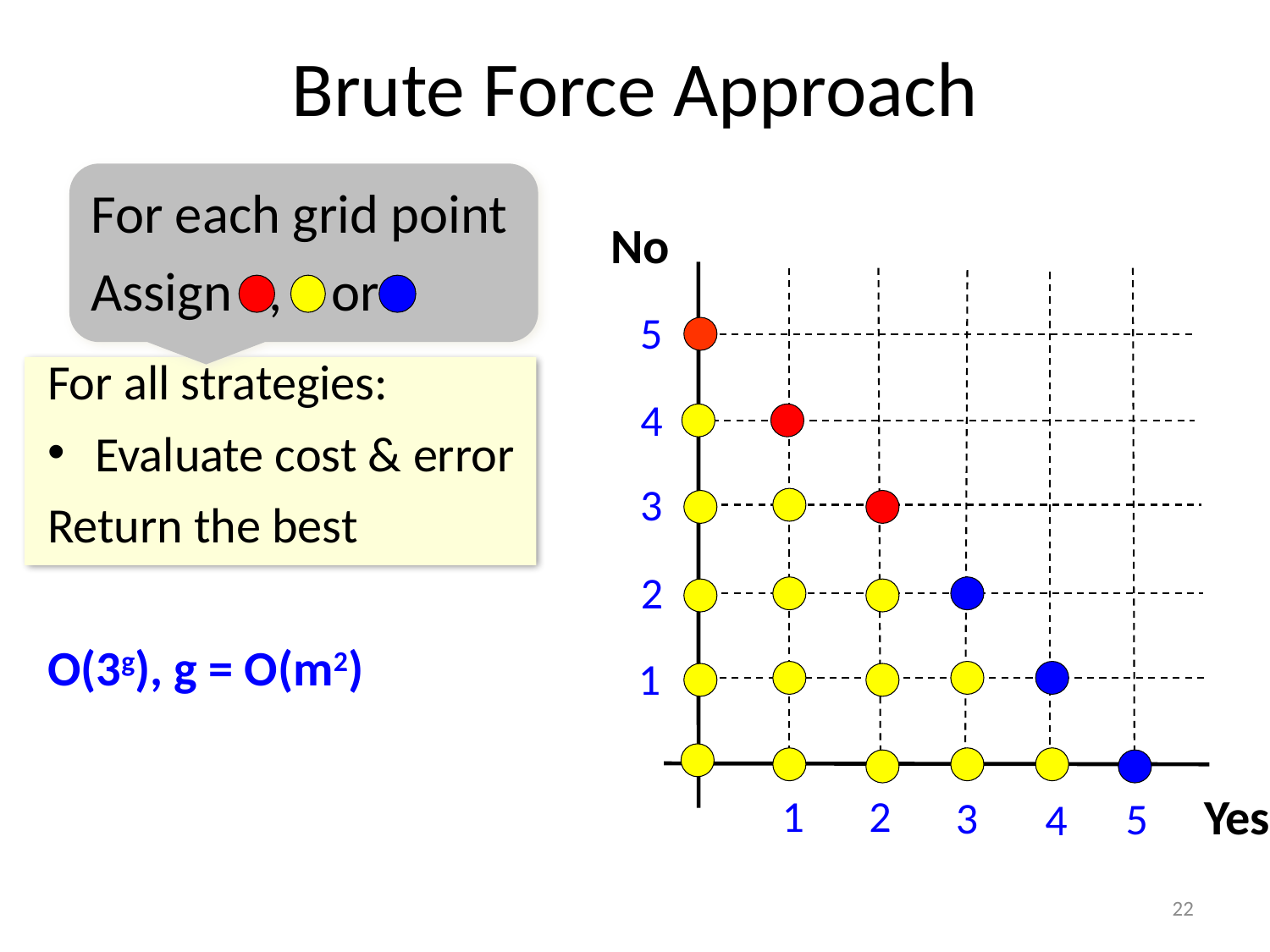

# Brute Force Approach
For each grid point
Assign   ,    or

For all strategies:
Evaluate cost & error
Return the best

O(3g), g = O(m2)

No
5

4

3

2

1

Yes
1
2
3
5
4

22